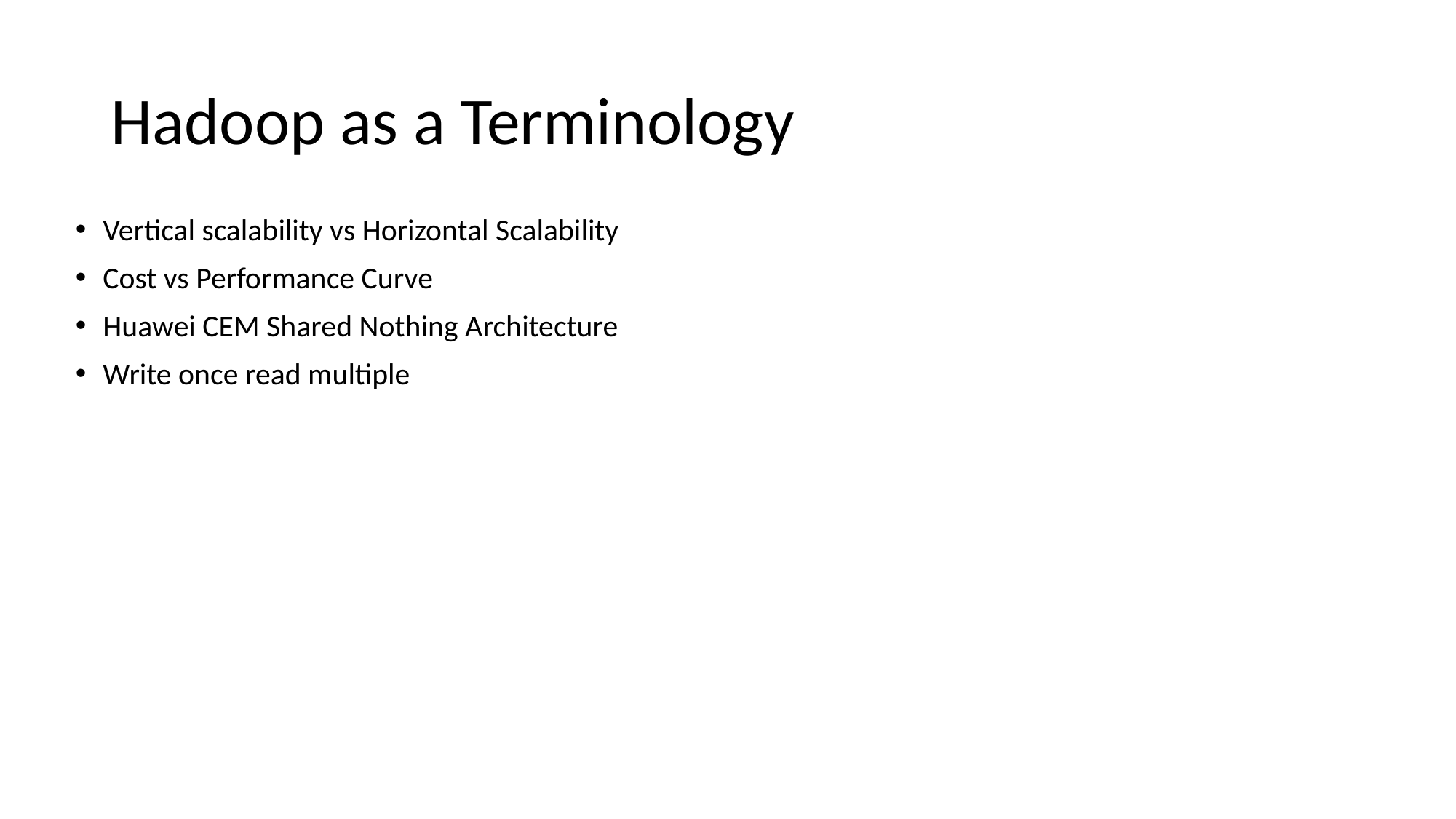

# Hadoop as a Terminology
Vertical scalability vs Horizontal Scalability
Cost vs Performance Curve
Huawei CEM Shared Nothing Architecture
Write once read multiple